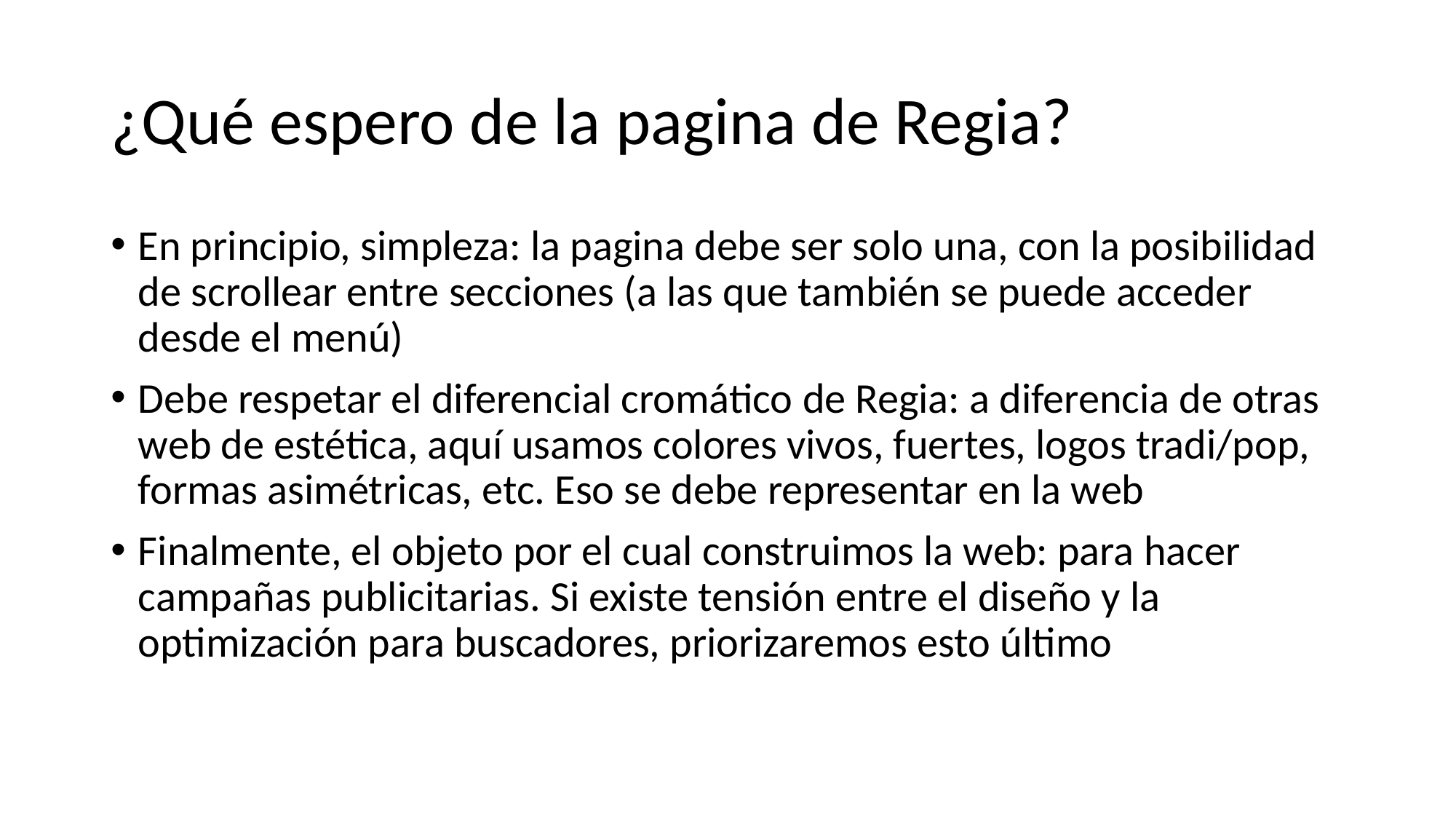

# ¿Qué espero de la pagina de Regia?
En principio, simpleza: la pagina debe ser solo una, con la posibilidad de scrollear entre secciones (a las que también se puede acceder desde el menú)
Debe respetar el diferencial cromático de Regia: a diferencia de otras web de estética, aquí usamos colores vivos, fuertes, logos tradi/pop, formas asimétricas, etc. Eso se debe representar en la web
Finalmente, el objeto por el cual construimos la web: para hacer campañas publicitarias. Si existe tensión entre el diseño y la optimización para buscadores, priorizaremos esto último